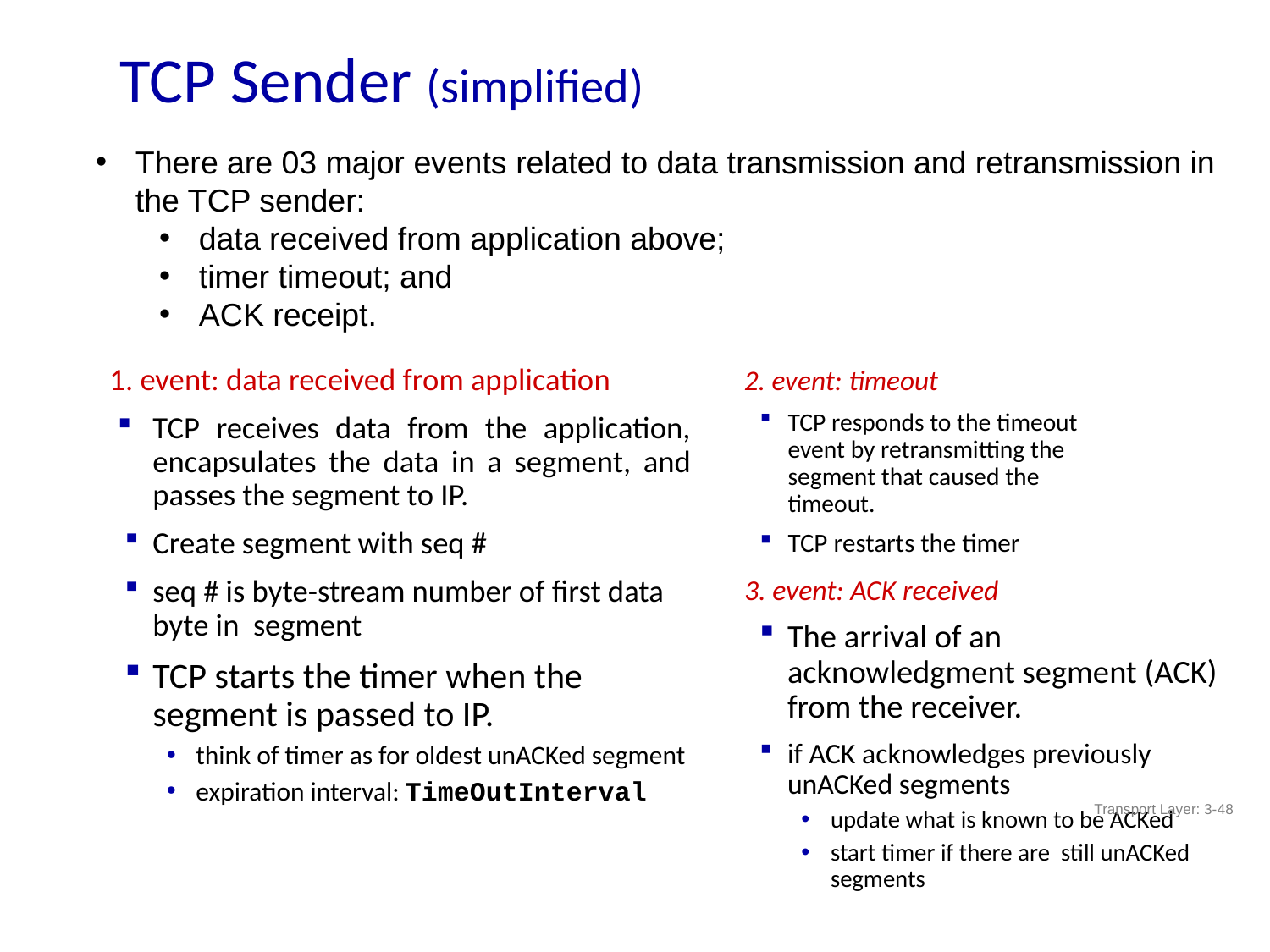

# TCP Sender (simplified)
There are 03 major events related to data transmission and retransmission in the TCP sender:
data received from application above;
timer timeout; and
ACK receipt.
1. event: data received from application
TCP receives data from the application, encapsulates the data in a segment, and passes the segment to IP.
Create segment with seq #
seq # is byte-stream number of first data byte in  segment
TCP starts the timer when the segment is passed to IP.
think of timer as for oldest unACKed segment
expiration interval: TimeOutInterval
2. event: timeout
TCP responds to the timeout event by retransmitting the segment that caused the timeout.
TCP restarts the timer
3. event: ACK received
The arrival of an acknowledgment segment (ACK) from the receiver.
if ACK acknowledges previously unACKed segments
update what is known to be ACKed
start timer if there are  still unACKed segments

Transport Layer: 3-48